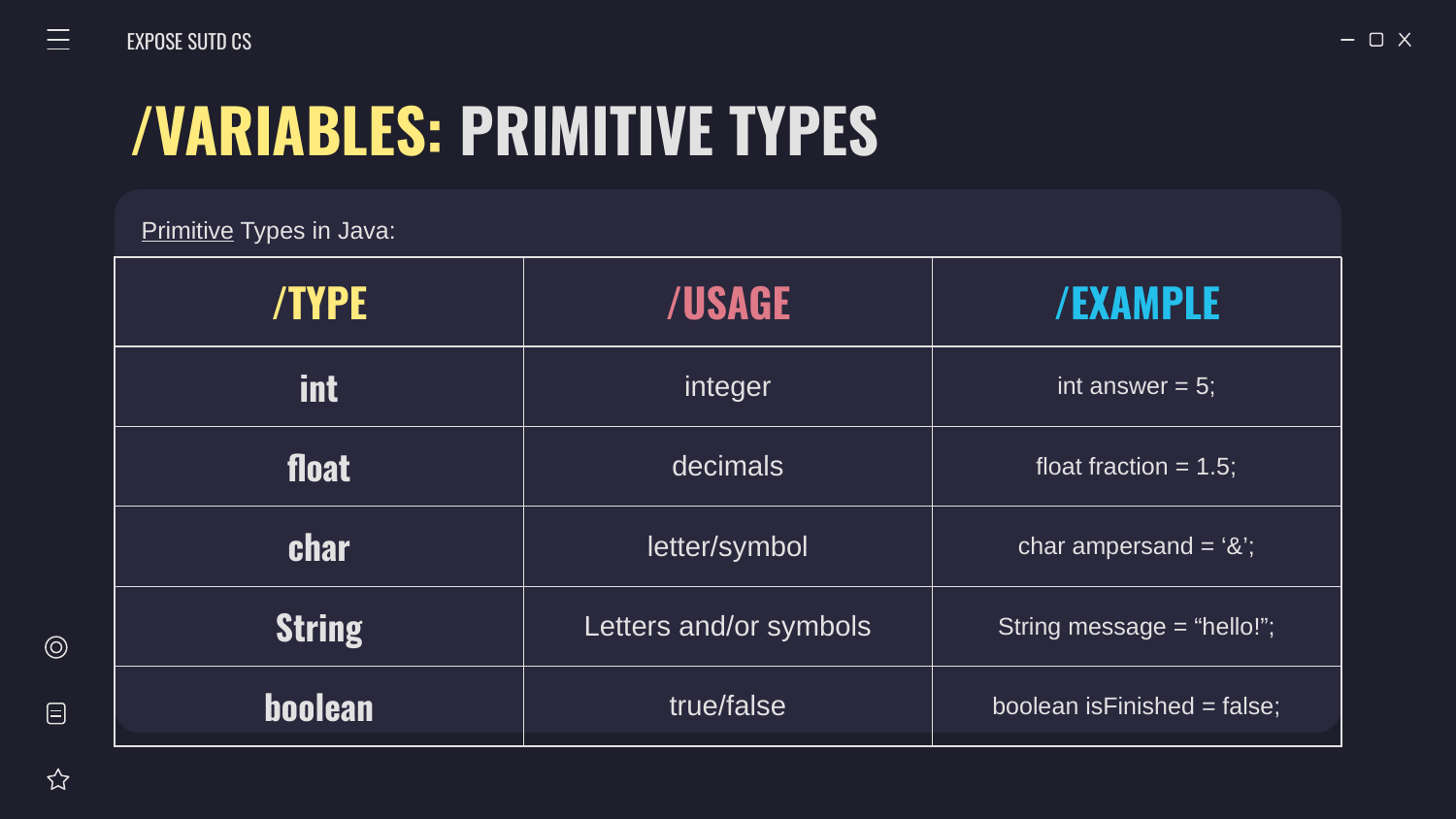

EXPOSE SUTD CS

# /VARIABLES: PRIMITIVE TYPES
Primitive Types in Java:
| /TYPE | /USAGE | /EXAMPLE |
| --- | --- | --- |
| int | integer | int answer = 5; |
| float | decimals | float fraction = 1.5; |
| char | letter/symbol | char ampersand = ‘&’; |
| String | Letters and/or symbols | String message = “hello!”; |
| boolean | true/false | boolean isFinished = false; |